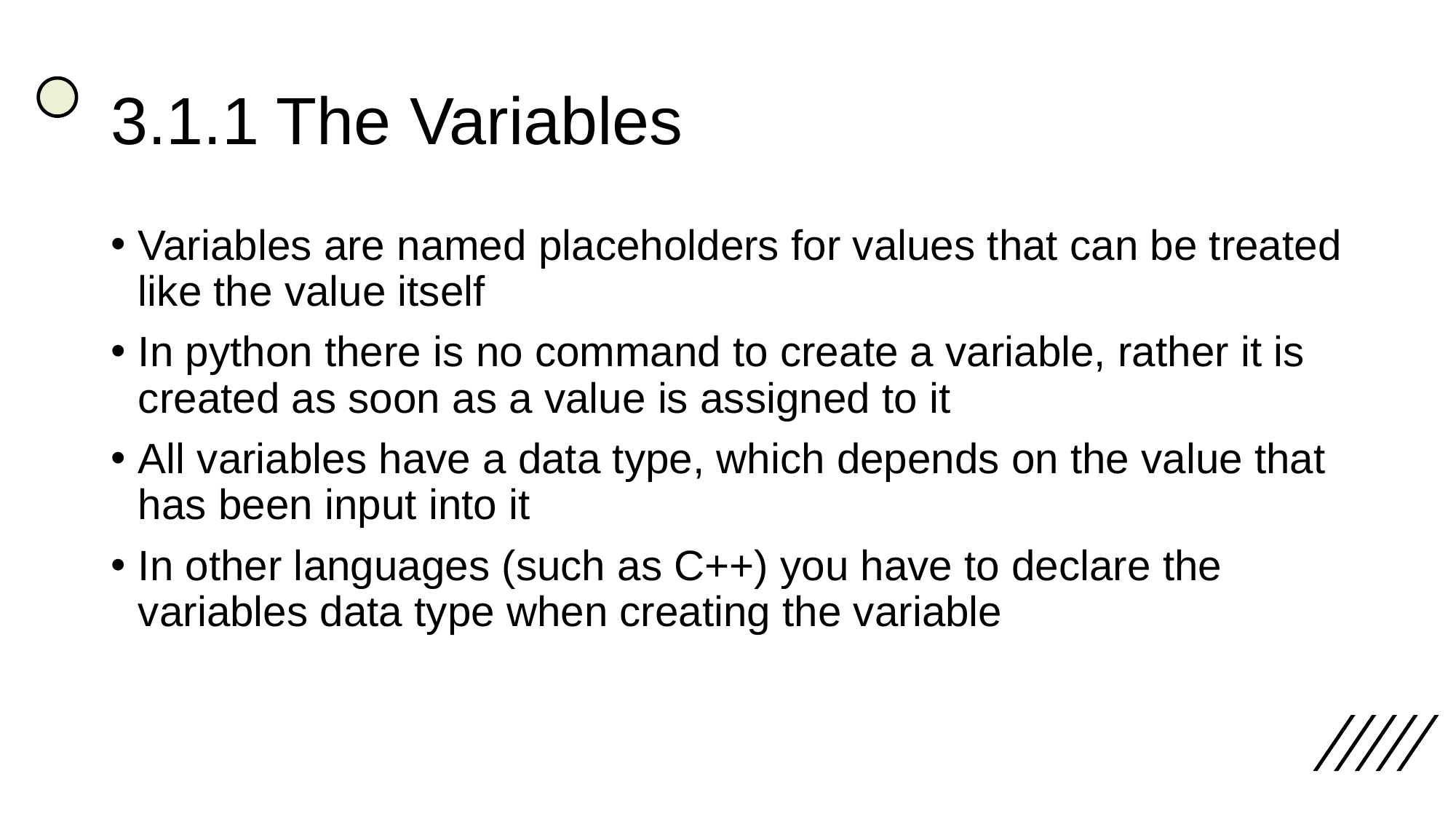

# 3.1.1 The Variables
Variables are named placeholders for values that can be treated like the value itself
In python there is no command to create a variable, rather it is created as soon as a value is assigned to it
All variables have a data type, which depends on the value that has been input into it
In other languages (such as C++) you have to declare the variables data type when creating the variable